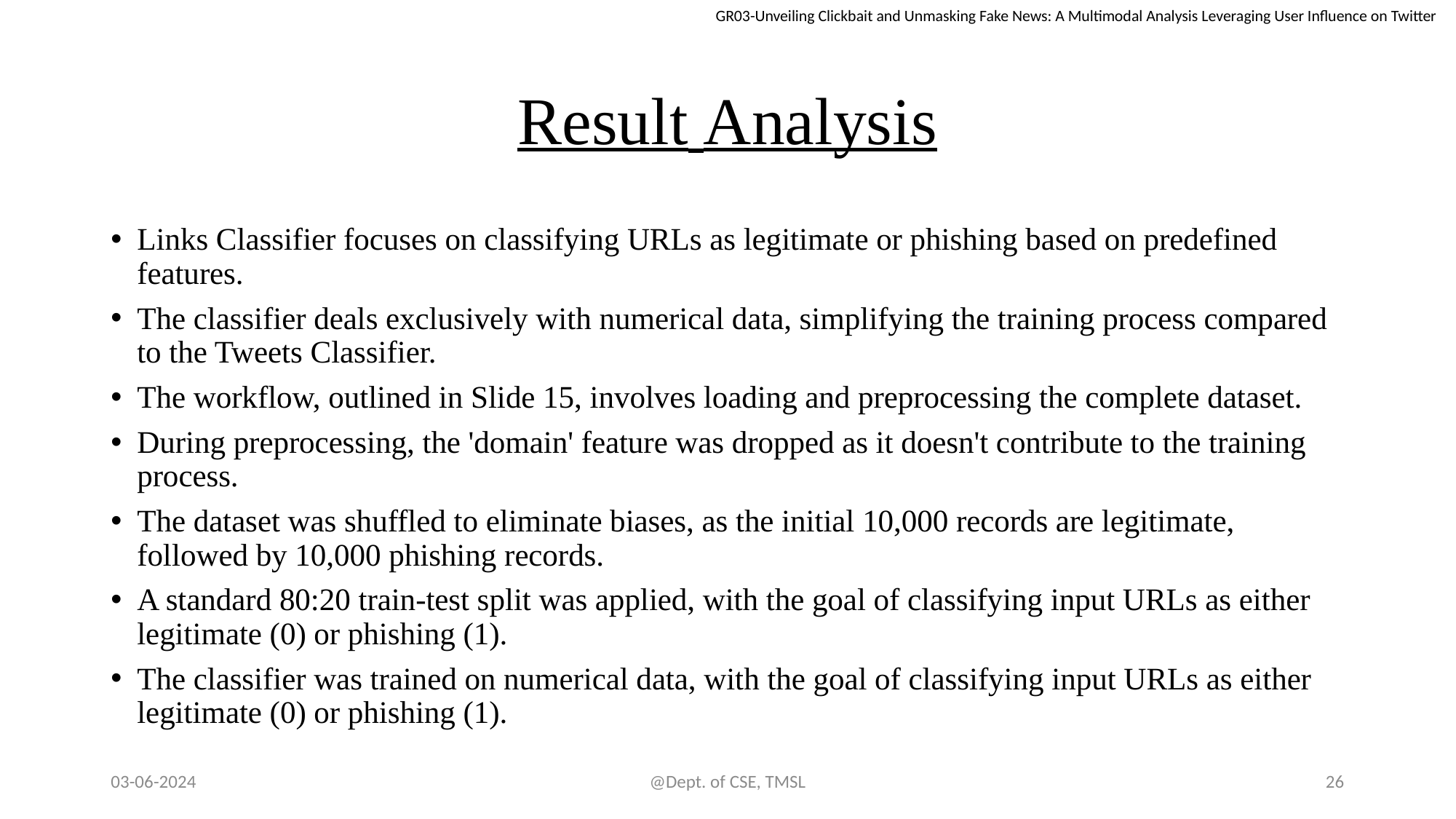

GR03-Unveiling Clickbait and Unmasking Fake News: A Multimodal Analysis Leveraging User Influence on Twitter
# Result Analysis
Links Classifier focuses on classifying URLs as legitimate or phishing based on predefined features.
The classifier deals exclusively with numerical data, simplifying the training process compared to the Tweets Classifier.
The workflow, outlined in Slide 15, involves loading and preprocessing the complete dataset.
During preprocessing, the 'domain' feature was dropped as it doesn't contribute to the training process.
The dataset was shuffled to eliminate biases, as the initial 10,000 records are legitimate, followed by 10,000 phishing records.
A standard 80:20 train-test split was applied, with the goal of classifying input URLs as either legitimate (0) or phishing (1).
The classifier was trained on numerical data, with the goal of classifying input URLs as either legitimate (0) or phishing (1).

03-06-2024
@Dept. of CSE, TMSL
26